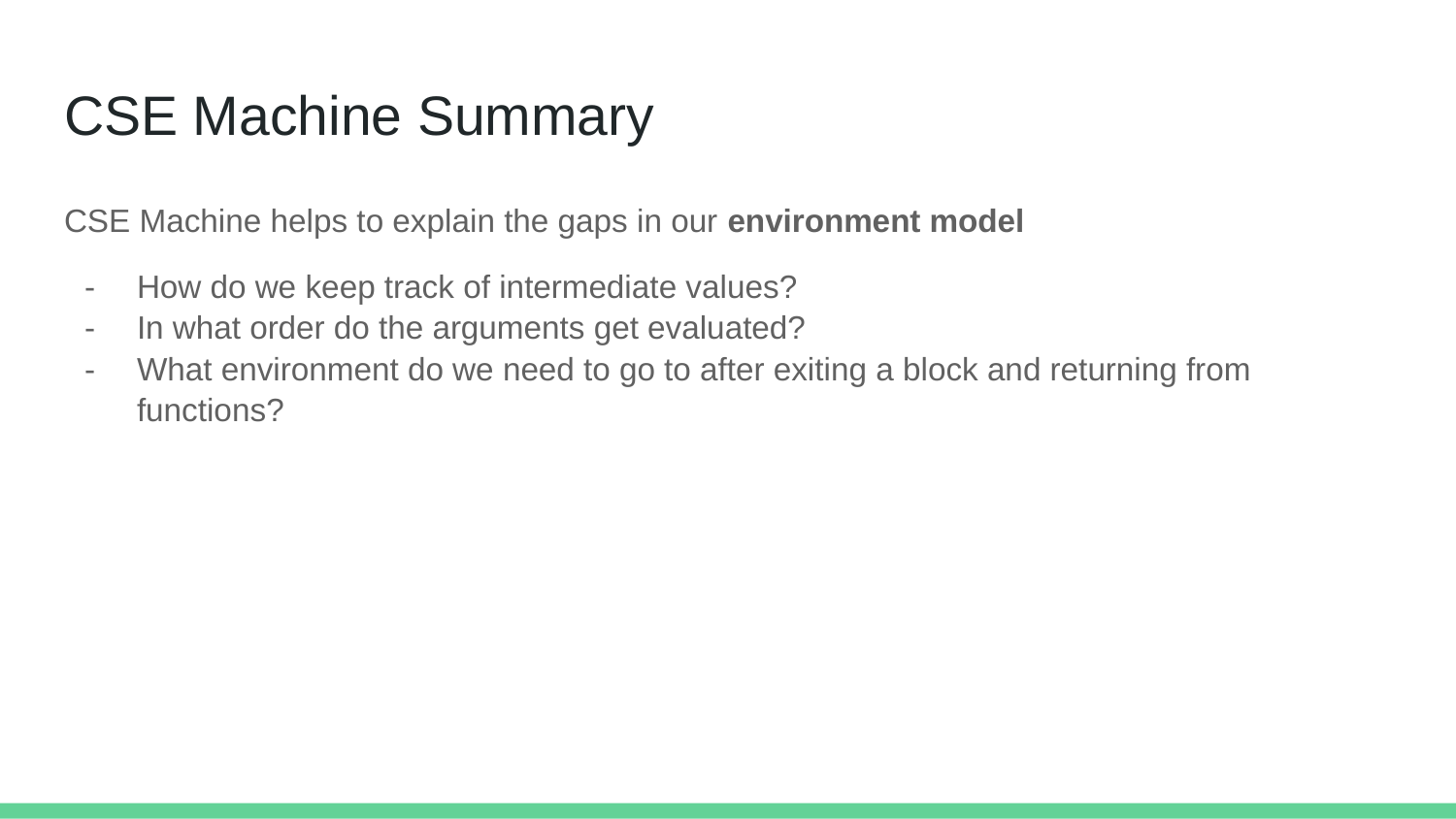

# CSE Machine Summary
CSE Machine helps to explain the gaps in our environment model
How do we keep track of intermediate values?
In what order do the arguments get evaluated?
What environment do we need to go to after exiting a block and returning from functions?